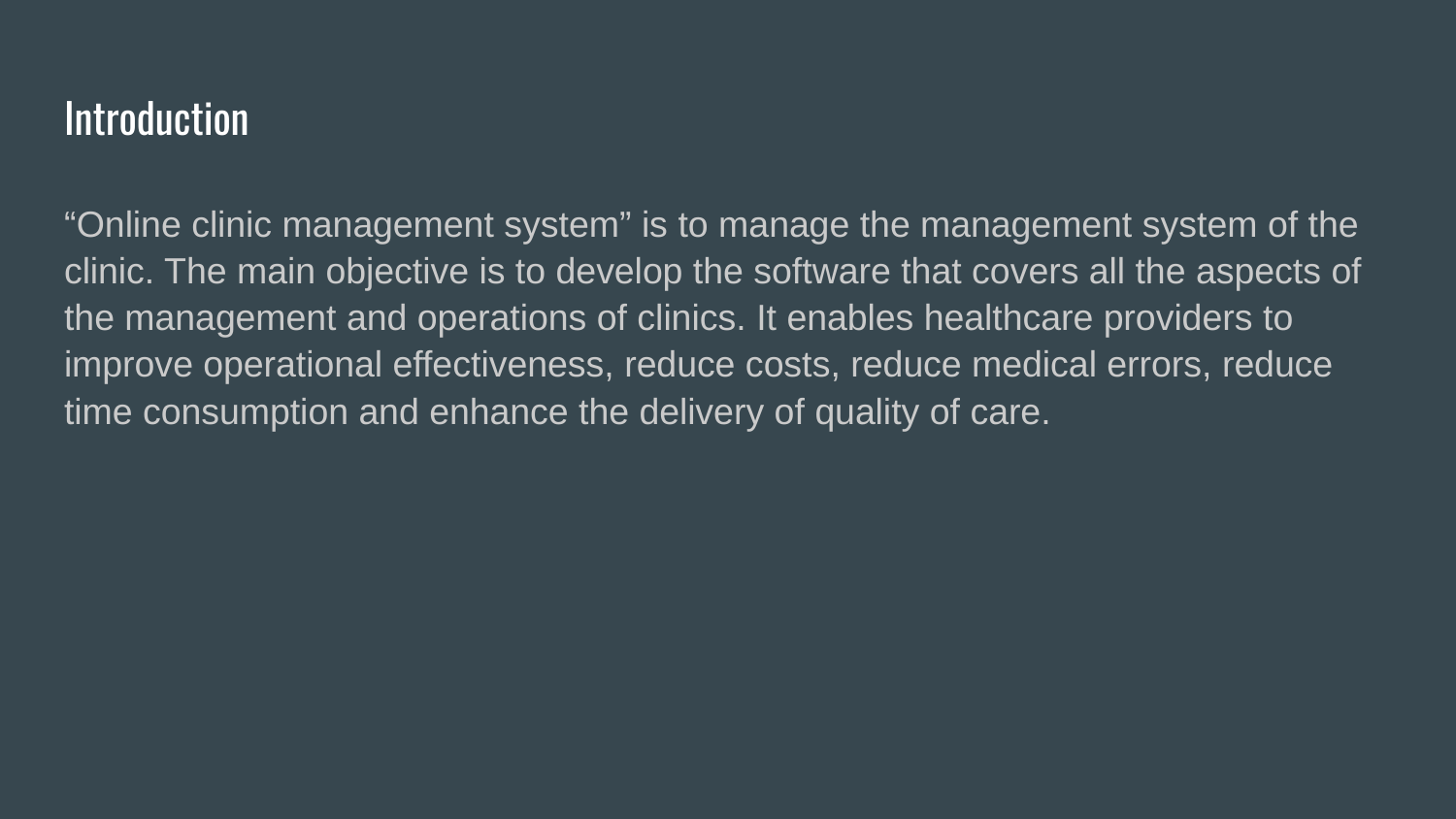

# Introduction
“Online clinic management system” is to manage the management system of the clinic. The main objective is to develop the software that covers all the aspects of the management and operations of clinics. It enables healthcare providers to improve operational effectiveness, reduce costs, reduce medical errors, reduce time consumption and enhance the delivery of quality of care.